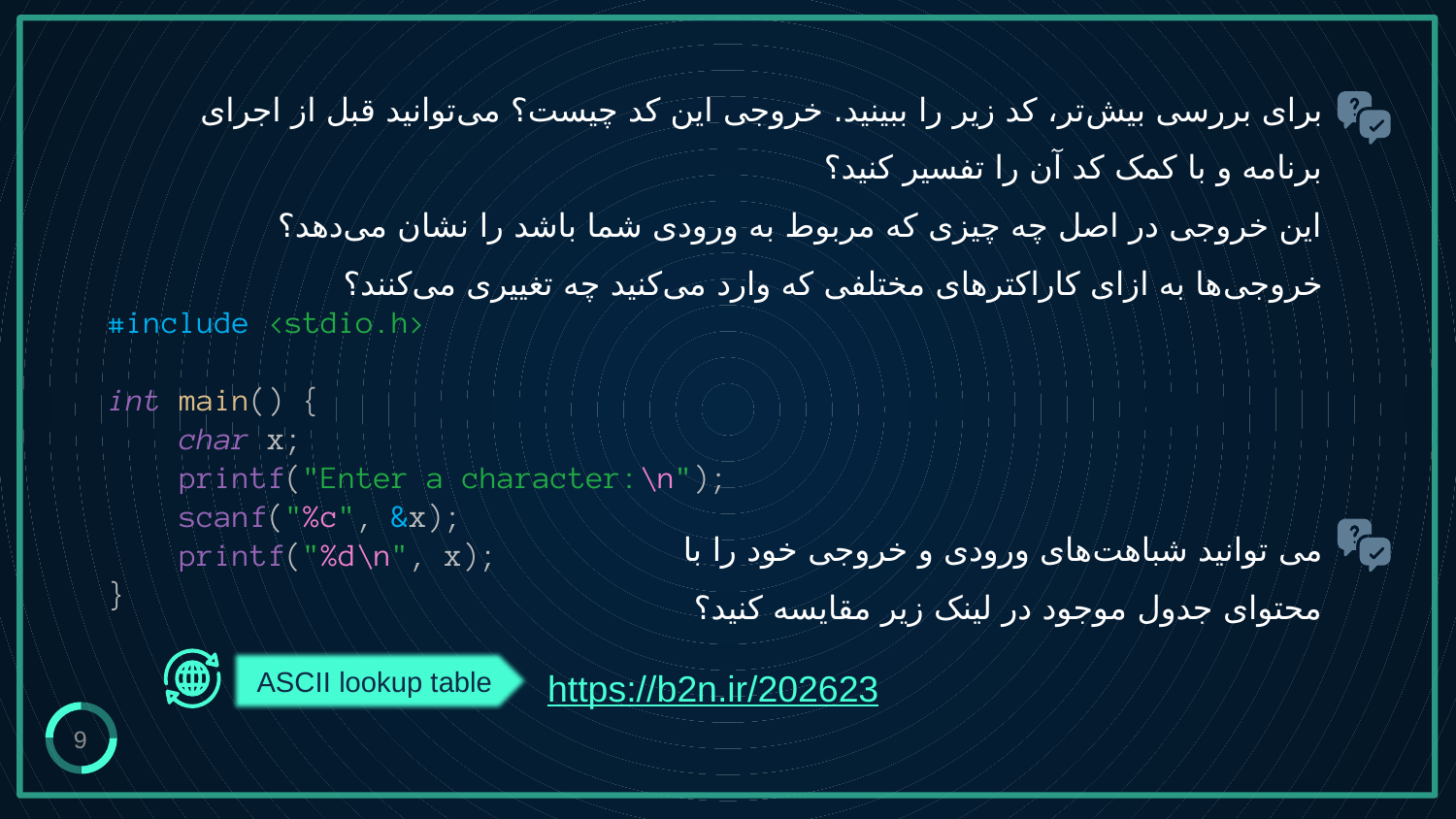

برای بررسی بیش‌تر، کد زیر را ببینید. خروجی این کد چیست؟ می‌توانید قبل از اجرای برنامه و با کمک کد آن را تفسیر کنید؟
این خروجی در اصل چه چیزی که مربوط به ورودی شما باشد را نشان می‌دهد؟
خروجی‌ها به ازای کاراکترهای مختلفی که وارد می‌کنید چه تغییری می‌کنند؟

#include <stdio.h>
int main() {
    char x;
    printf("Enter a character:\n");
    scanf("%c", &x);
    printf("%d\n", x);
}
می توانید شباهت‌های ورودی و خروجی خود را با محتوای جدول موجود در لینک زیر مقایسه کنید؟

ASCII lookup table
https://b2n.ir/202623
9